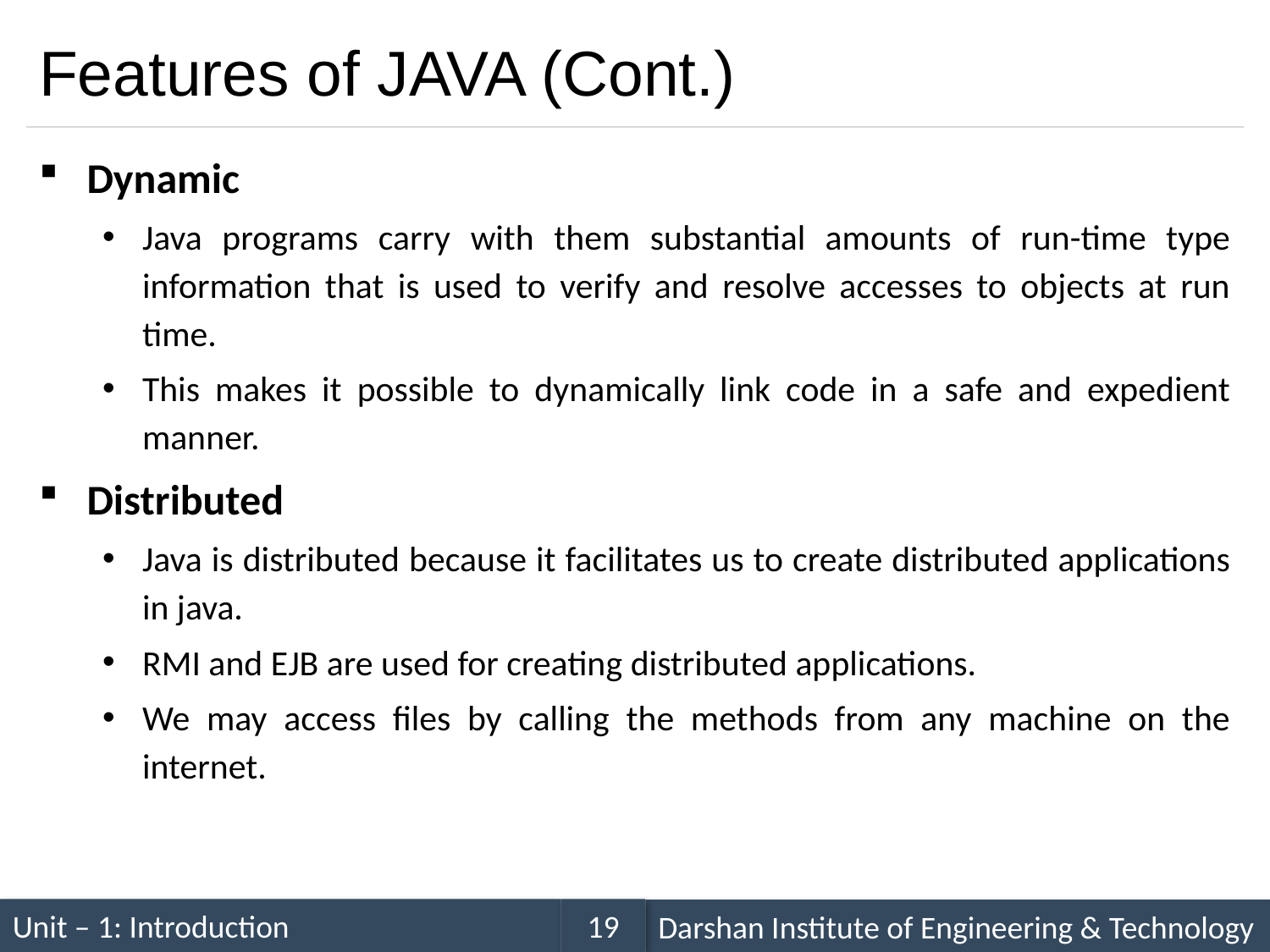

# Features of JAVA (Cont.)
Dynamic
Java programs carry with them substantial amounts of run-time type information that is used to verify and resolve accesses to objects at run time.
This makes it possible to dynamically link code in a safe and expedient manner.
Distributed
Java is distributed because it facilitates us to create distributed applications in java.
RMI and EJB are used for creating distributed applications.
We may access files by calling the methods from any machine on the internet.